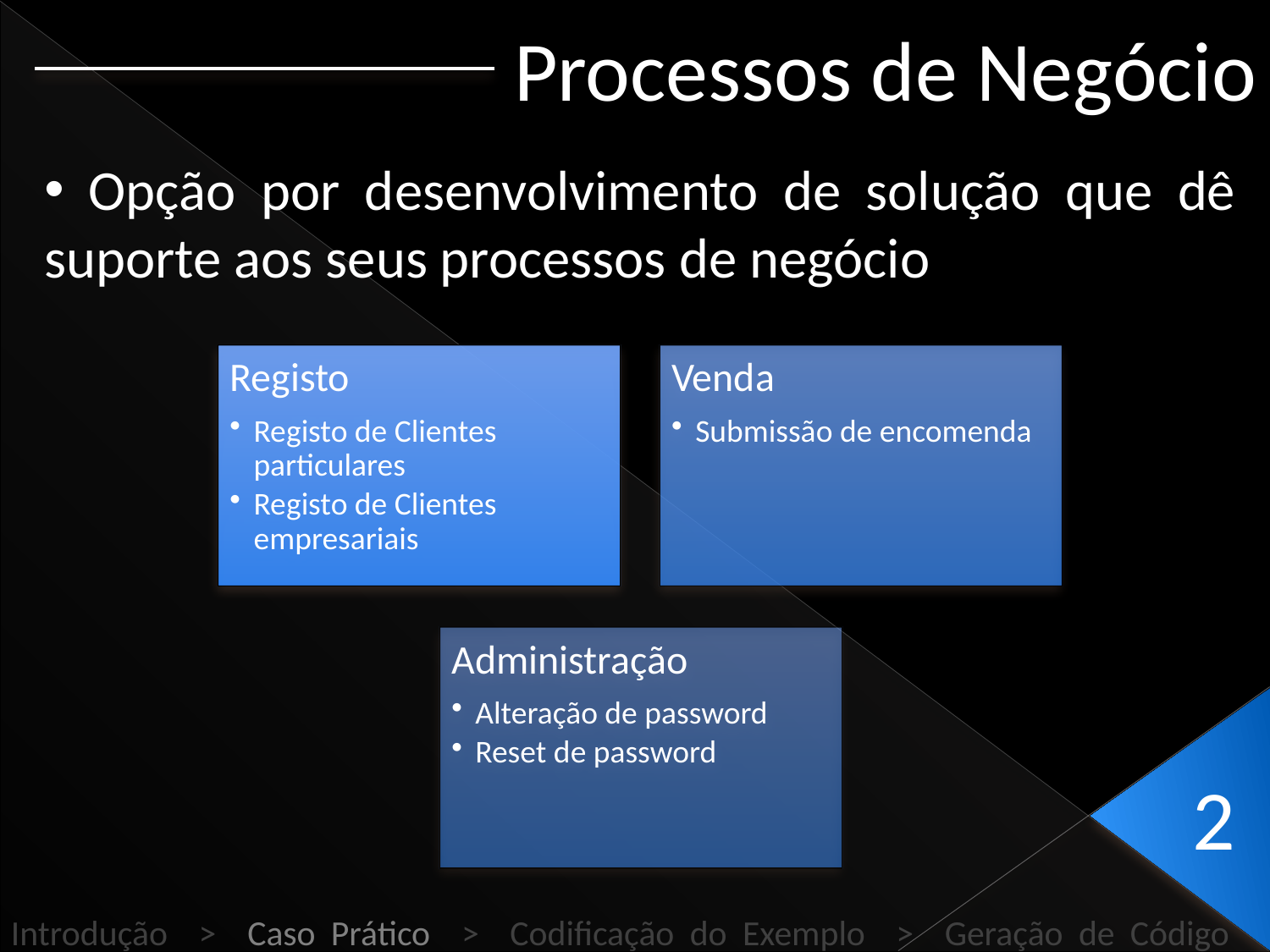

Processos de Negócio
 Opção por desenvolvimento de solução que dê suporte aos seus processos de negócio
Registo
Registo de Clientes particulares
Registo de Clientes empresariais
Venda
Submissão de encomenda
Administração
Alteração de password
Reset de password
2
Introdução  >  Caso Prático  >  Codificação do Exemplo  >  Geração de Código  >  . . . . . .